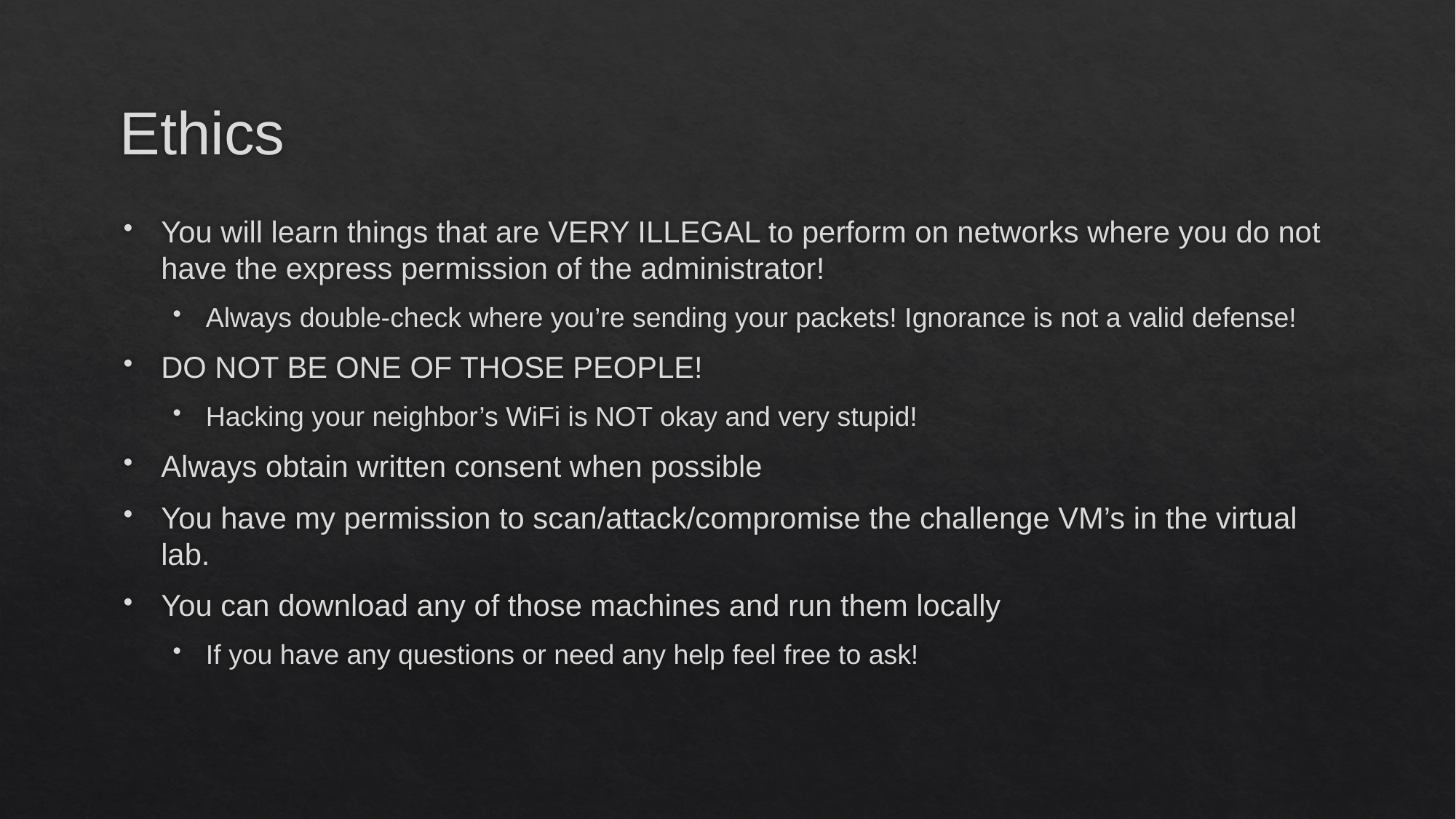

# Ethics
You will learn things that are VERY ILLEGAL to perform on networks where you do not have the express permission of the administrator!
Always double-check where you’re sending your packets! Ignorance is not a valid defense!
DO NOT BE ONE OF THOSE PEOPLE!
Hacking your neighbor’s WiFi is NOT okay and very stupid!
Always obtain written consent when possible
You have my permission to scan/attack/compromise the challenge VM’s in the virtual lab.
You can download any of those machines and run them locally
If you have any questions or need any help feel free to ask!